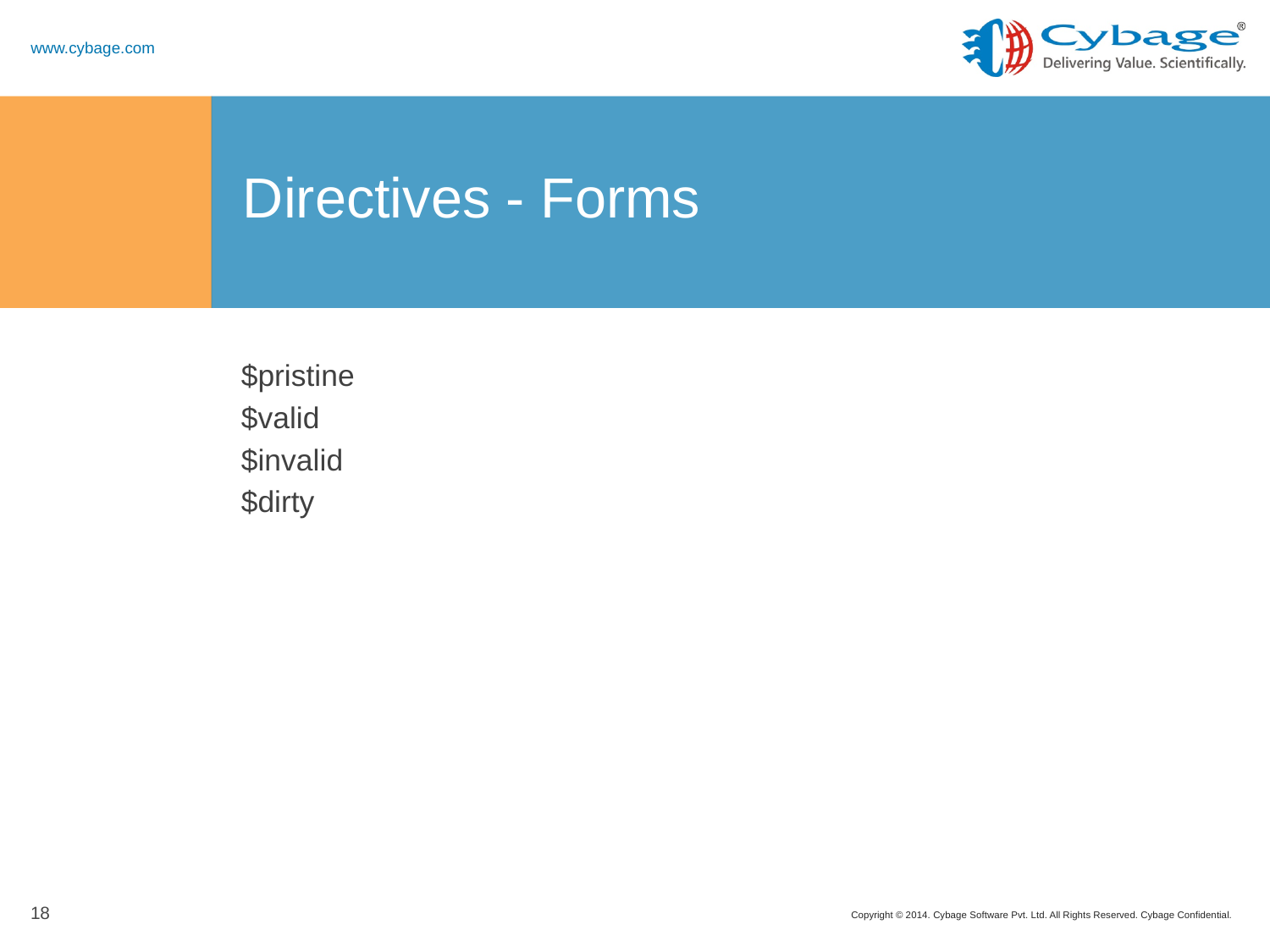

# Directives - Forms
$pristine
$valid
$invalid
$dirty

18